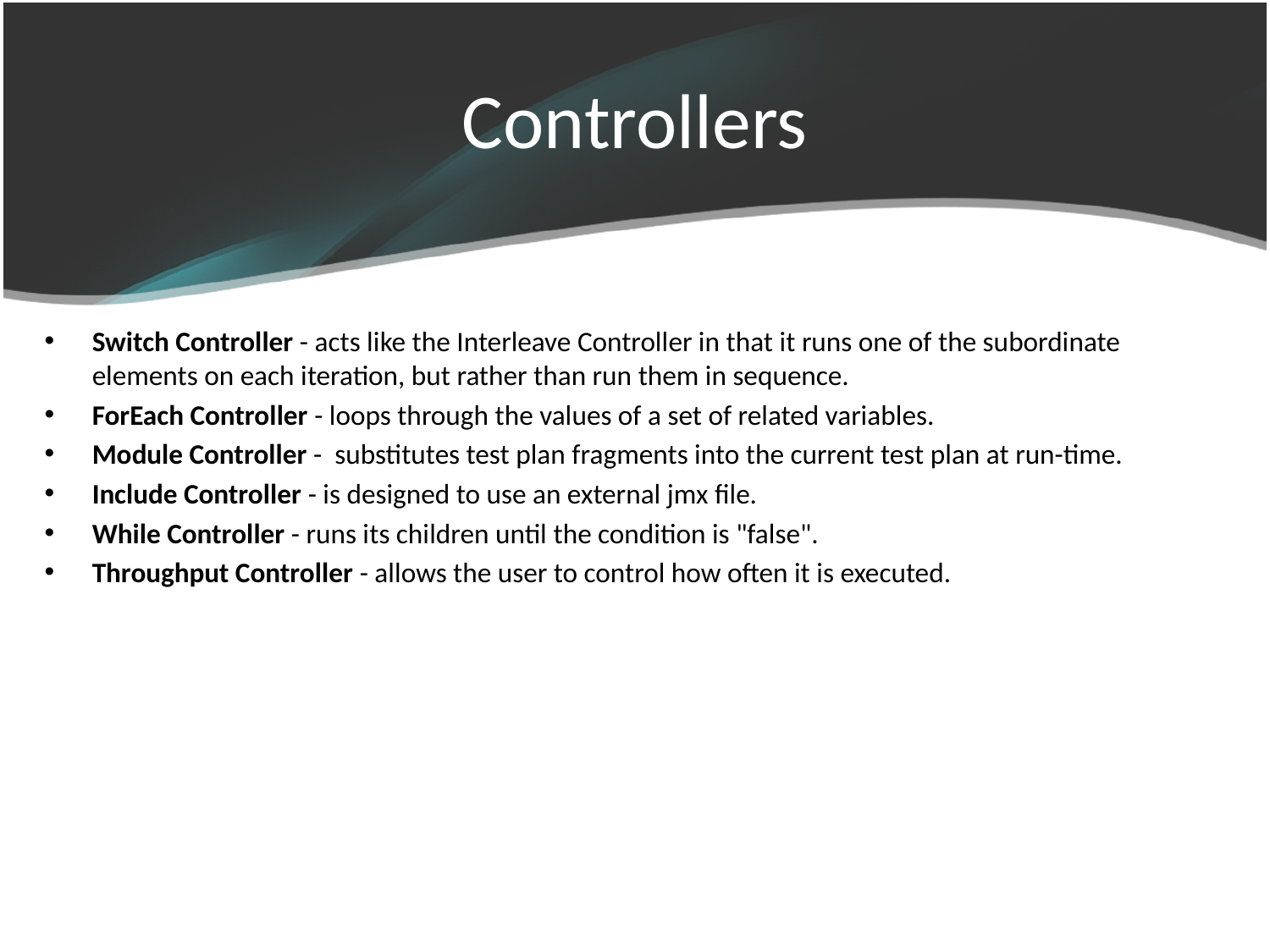

# Controllers
Switch Controller - acts like the Interleave Controller in that it runs one of the subordinate elements on each iteration, but rather than run them in sequence.
ForEach Controller - loops through the values of a set of related variables.
Module Controller -  substitutes test plan fragments into the current test plan at run-time.
Include Controller - is designed to use an external jmx file.
While Controller - runs its children until the condition is "false".
Throughput Controller - allows the user to control how often it is executed.